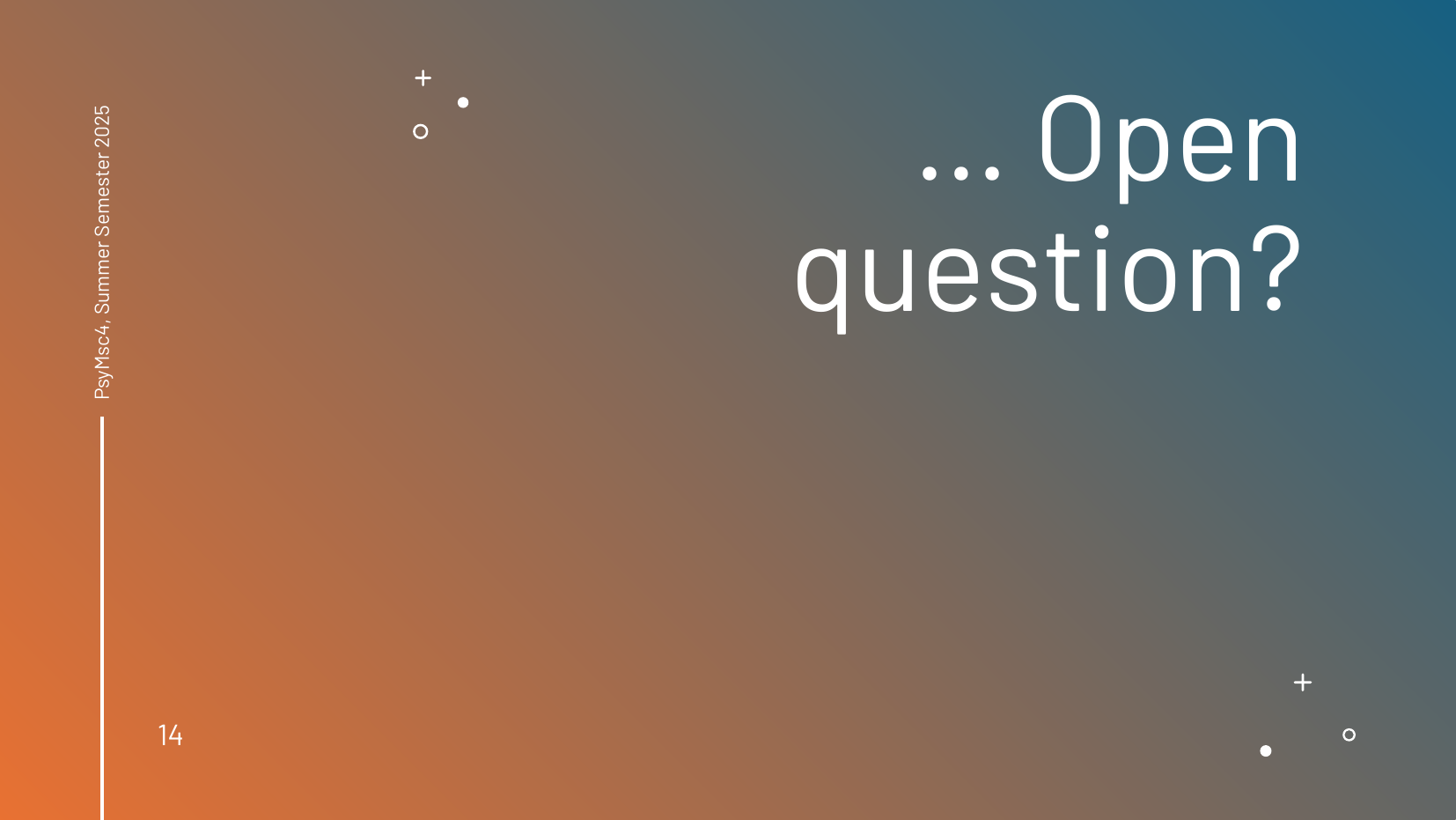

… Open question?

PsyMsc4, Summer Semester 2025

14